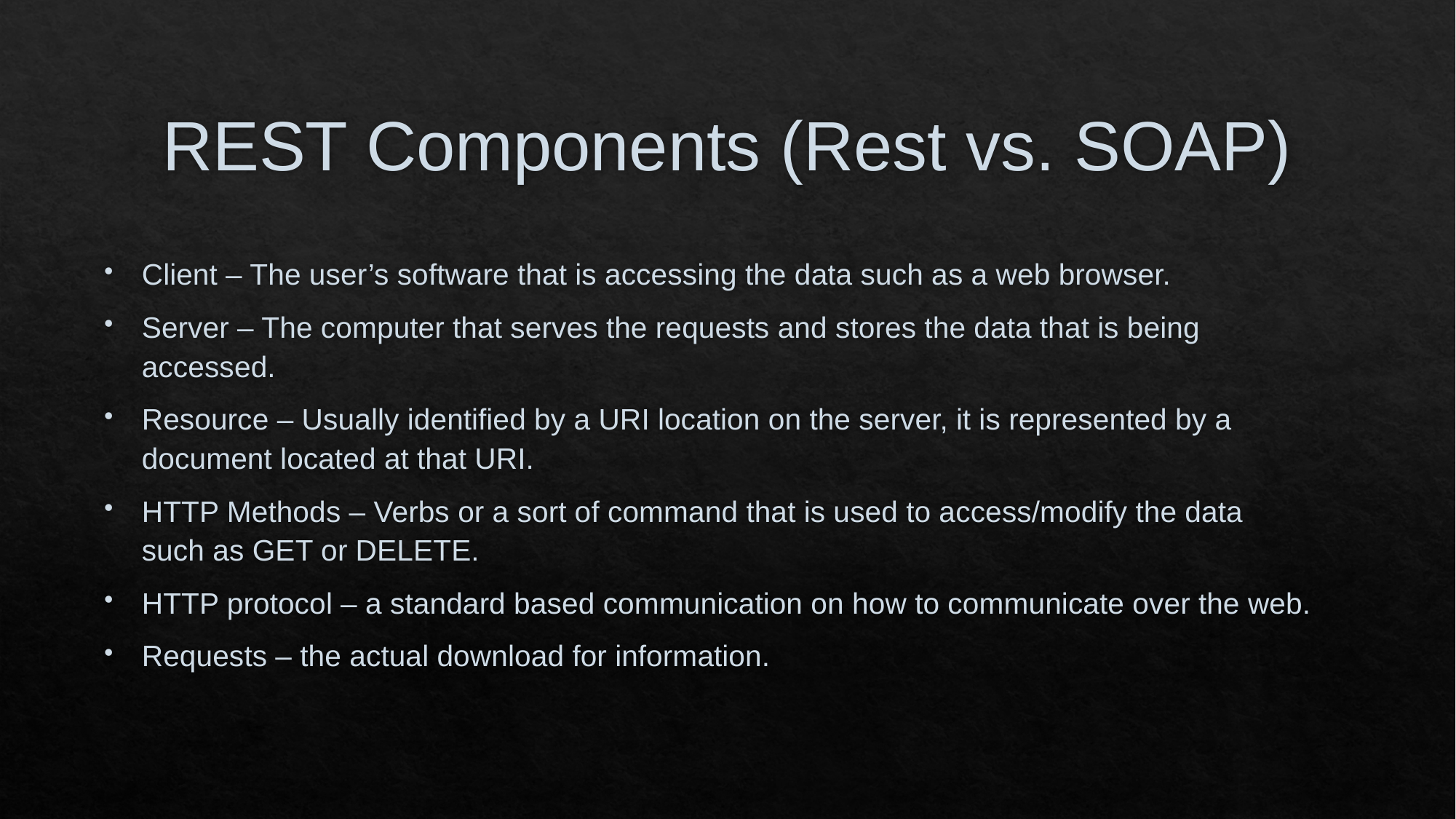

# REST Components (Rest vs. SOAP)
Client – The user’s software that is accessing the data such as a web browser.
Server – The computer that serves the requests and stores the data that is being accessed.
Resource – Usually identified by a URI location on the server, it is represented by a document located at that URI.
HTTP Methods – Verbs or a sort of command that is used to access/modify the data such as GET or DELETE.
HTTP protocol – a standard based communication on how to communicate over the web.
Requests – the actual download for information.